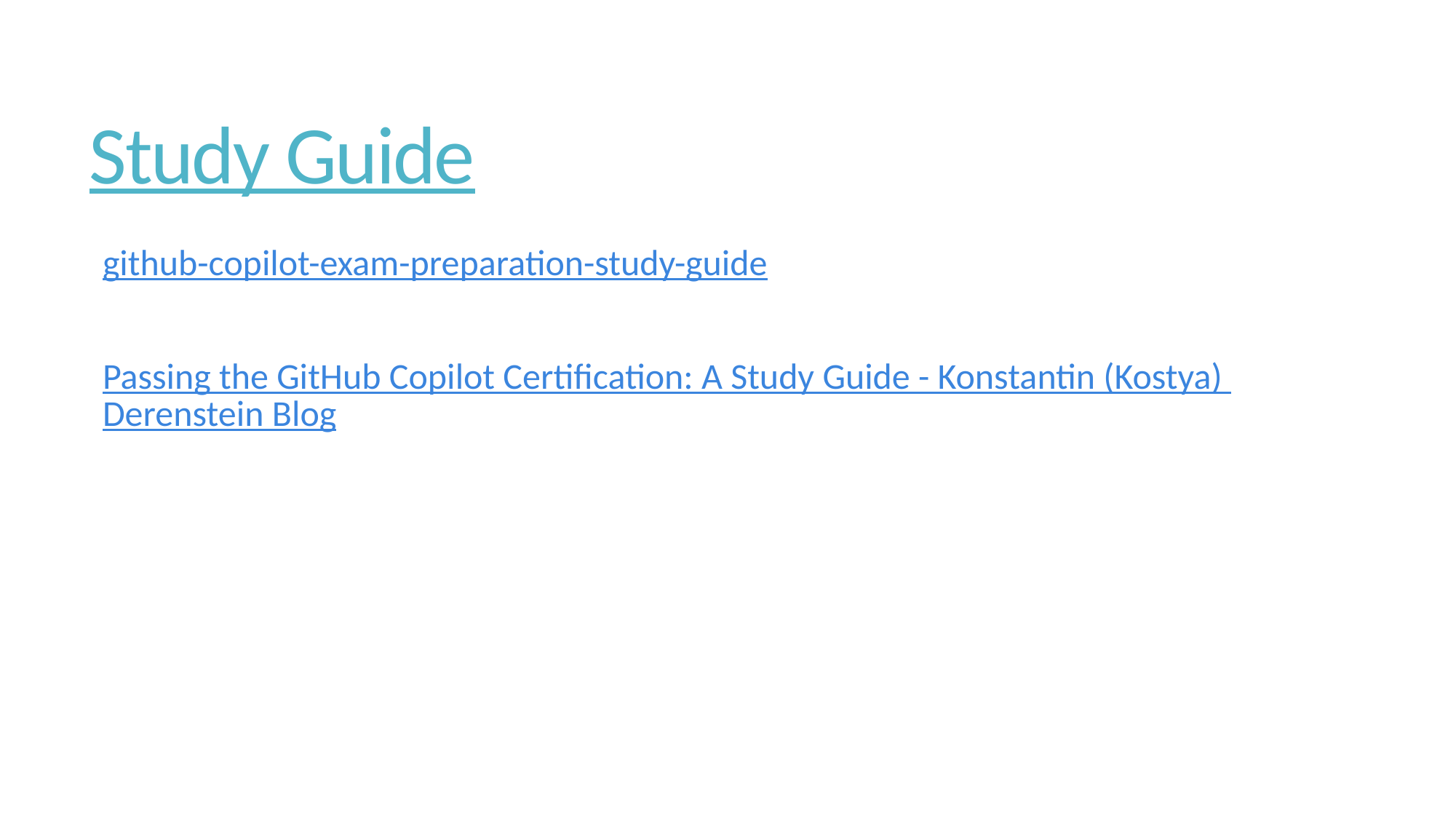

# Study Guide
github-copilot-exam-preparation-study-guide

Passing the GitHub Copilot Certification: A Study Guide - Konstantin (Kostya) Derenstein Blog